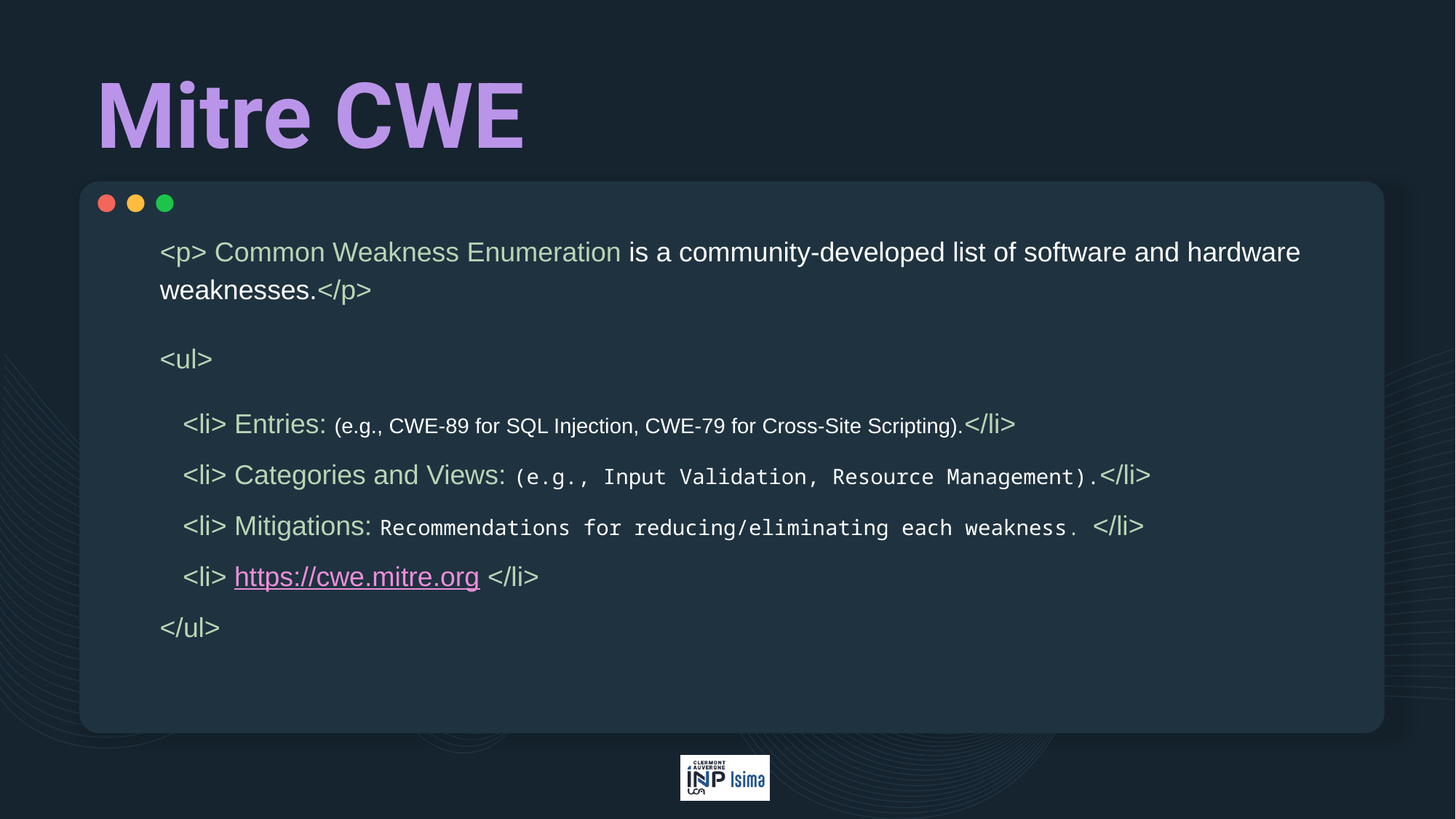

# Mitre CWE
<p> Common Weakness Enumeration is a community-developed list of software and hardware weaknesses.</p>
<ul>
   <li> Entries: (e.g., CWE-89 for SQL Injection, CWE-79 for Cross-Site Scripting).</li>
   <li> Categories and Views: (e.g., Input Validation, Resource Management).</li>
   <li> Mitigations: Recommendations for reducing/eliminating each weakness. </li>
   <li> https://cwe.mitre.org </li>
</ul>